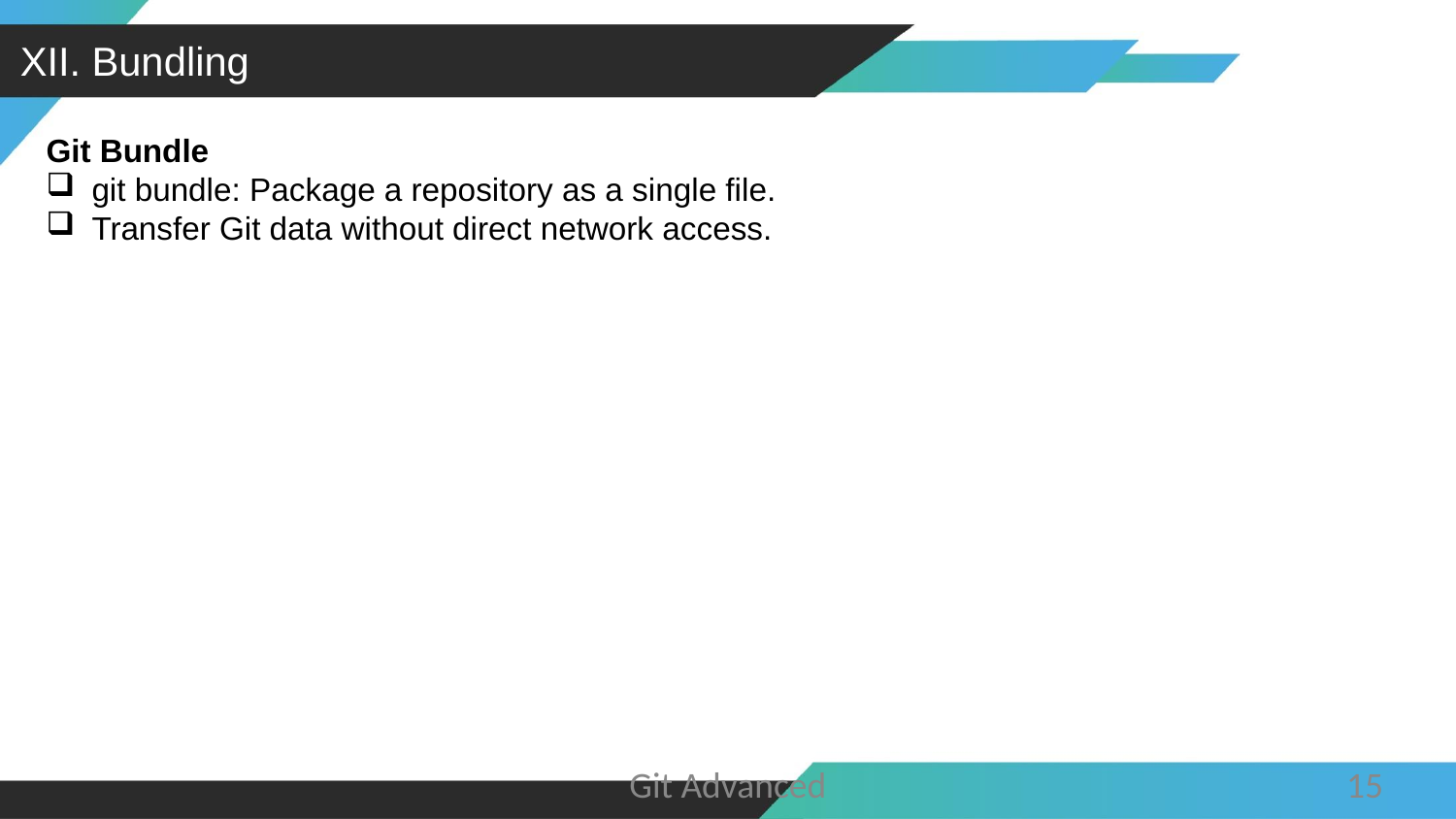

XII. Bundling
Git Bundle
git bundle: Package a repository as a single file.
Transfer Git data without direct network access.
Git Advanced
15